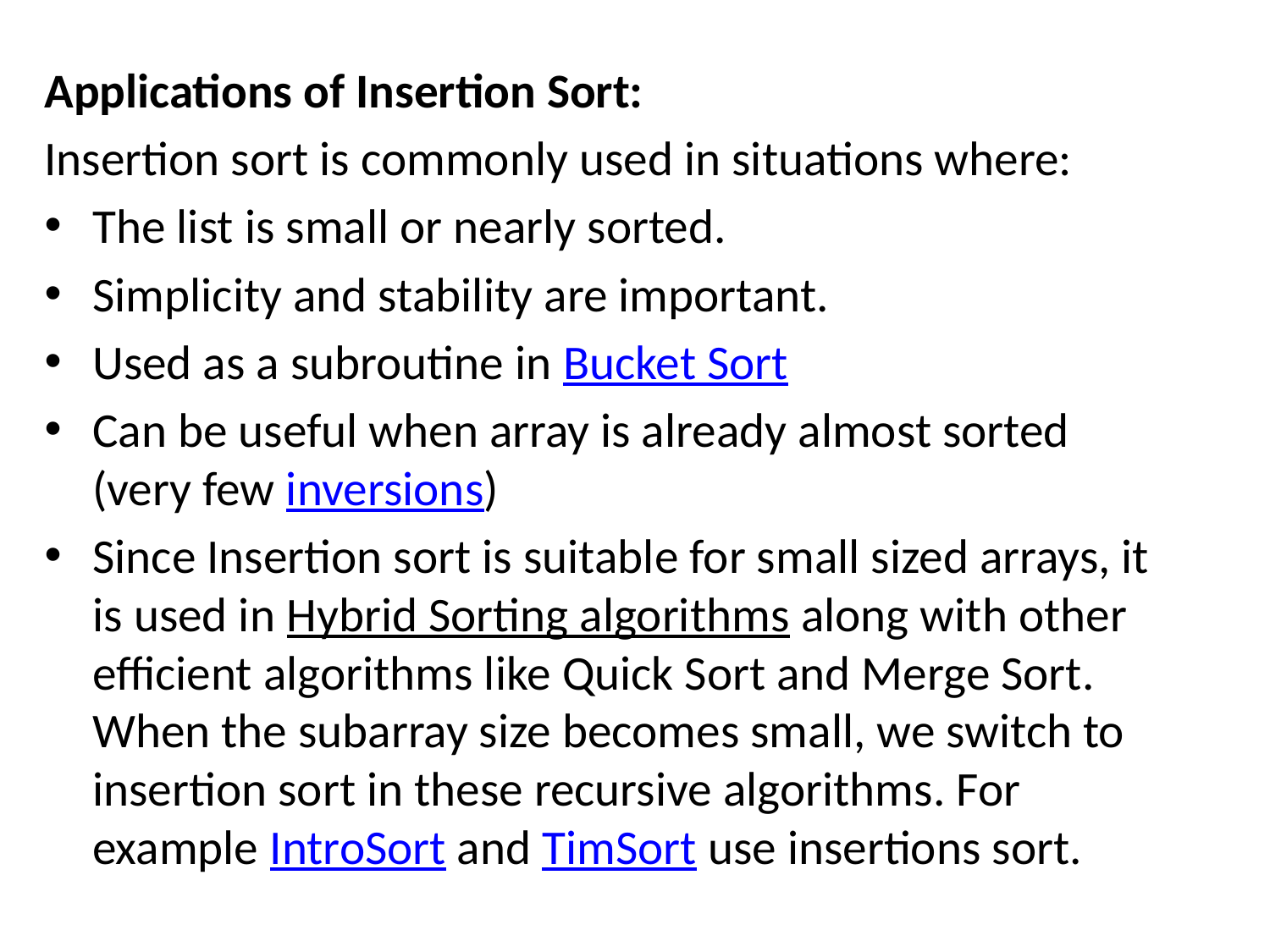

Applications of Insertion Sort:
Insertion sort is commonly used in situations where:
The list is small or nearly sorted.
Simplicity and stability are important.
Used as a subroutine in Bucket Sort
Can be useful when array is already almost sorted (very few inversions)
Since Insertion sort is suitable for small sized arrays, it is used in Hybrid Sorting algorithms along with other efficient algorithms like Quick Sort and Merge Sort. When the subarray size becomes small, we switch to insertion sort in these recursive algorithms. For example IntroSort and TimSort use insertions sort.